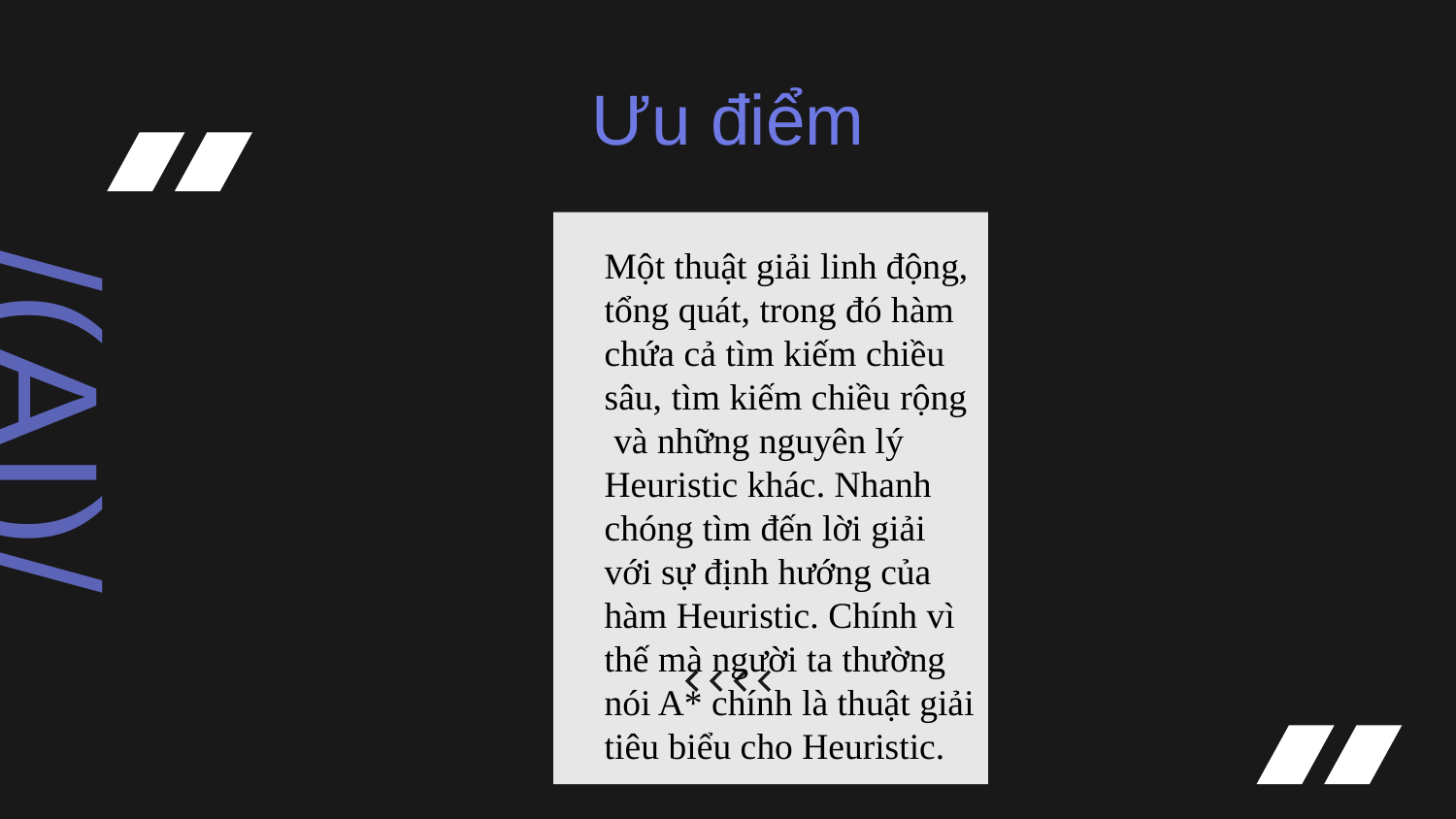

# Ưu điểm

Một thuật giải linh động, tổng quát, trong đó hàm chứa cả tìm kiếm chiều sâu, tìm kiếm chiều rộng và những nguyên lý Heuristic khác. Nhanh chóng tìm đến lời giải với sự định hướng của hàm Heuristic. Chính vì thế mà người ta thường nói A* chính là thuật giải tiêu biểu cho Heuristic.